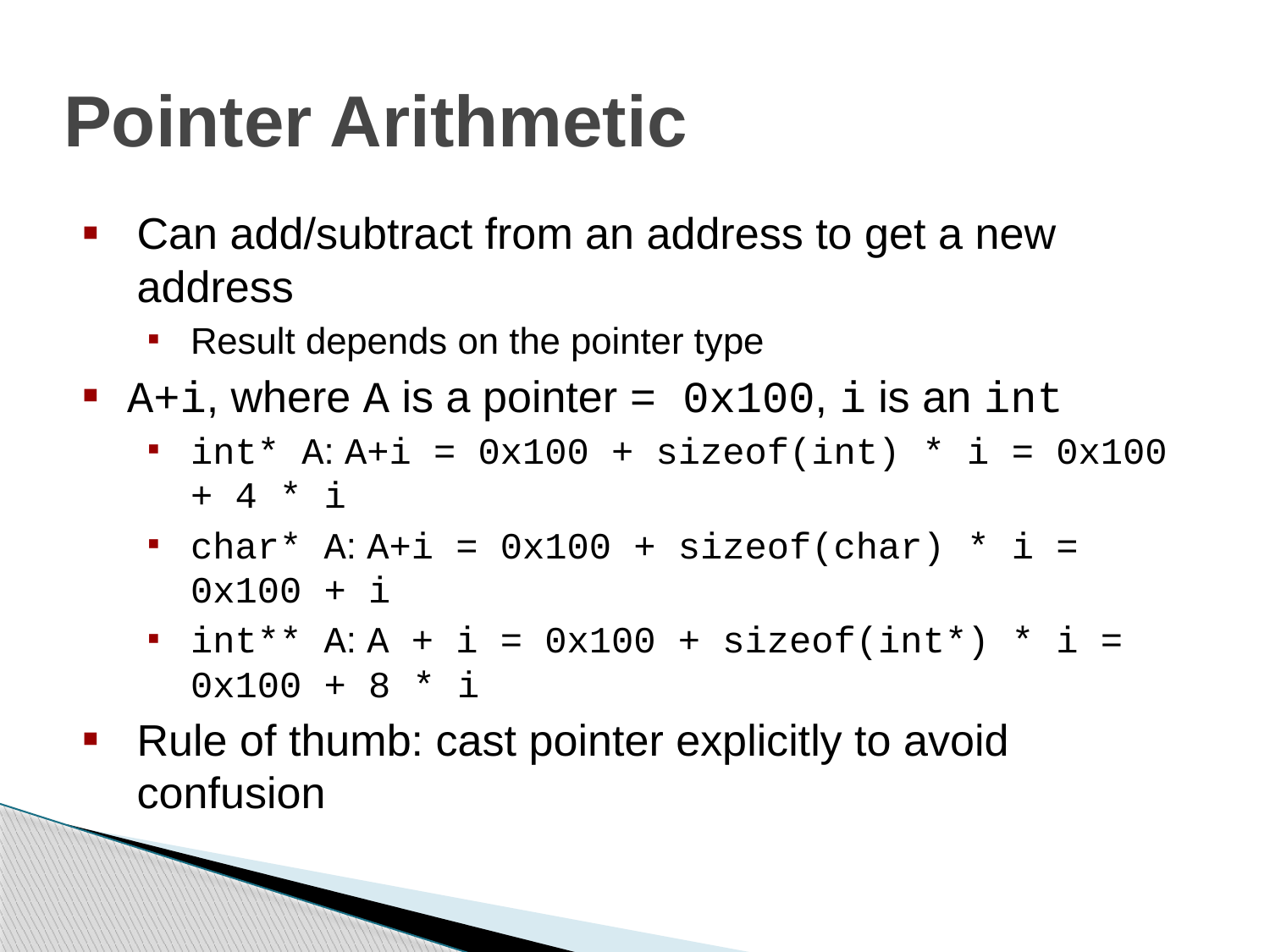

# Pointer Arithmetic
Can add/subtract from an address to get a new address
Result depends on the pointer type
A+i, where A is a pointer = 0x100, i is an int
int* A: A+i = 0x100 + sizeof(int) * i = 0x100 + 4 * i
char* A: A+i = 0x100 + sizeof(char) * i = 0x100 + i
int** A: A + i = 0x100 + sizeof(int*) * i = 0x100 + 8 * i
Rule of thumb: cast pointer explicitly to avoid confusion